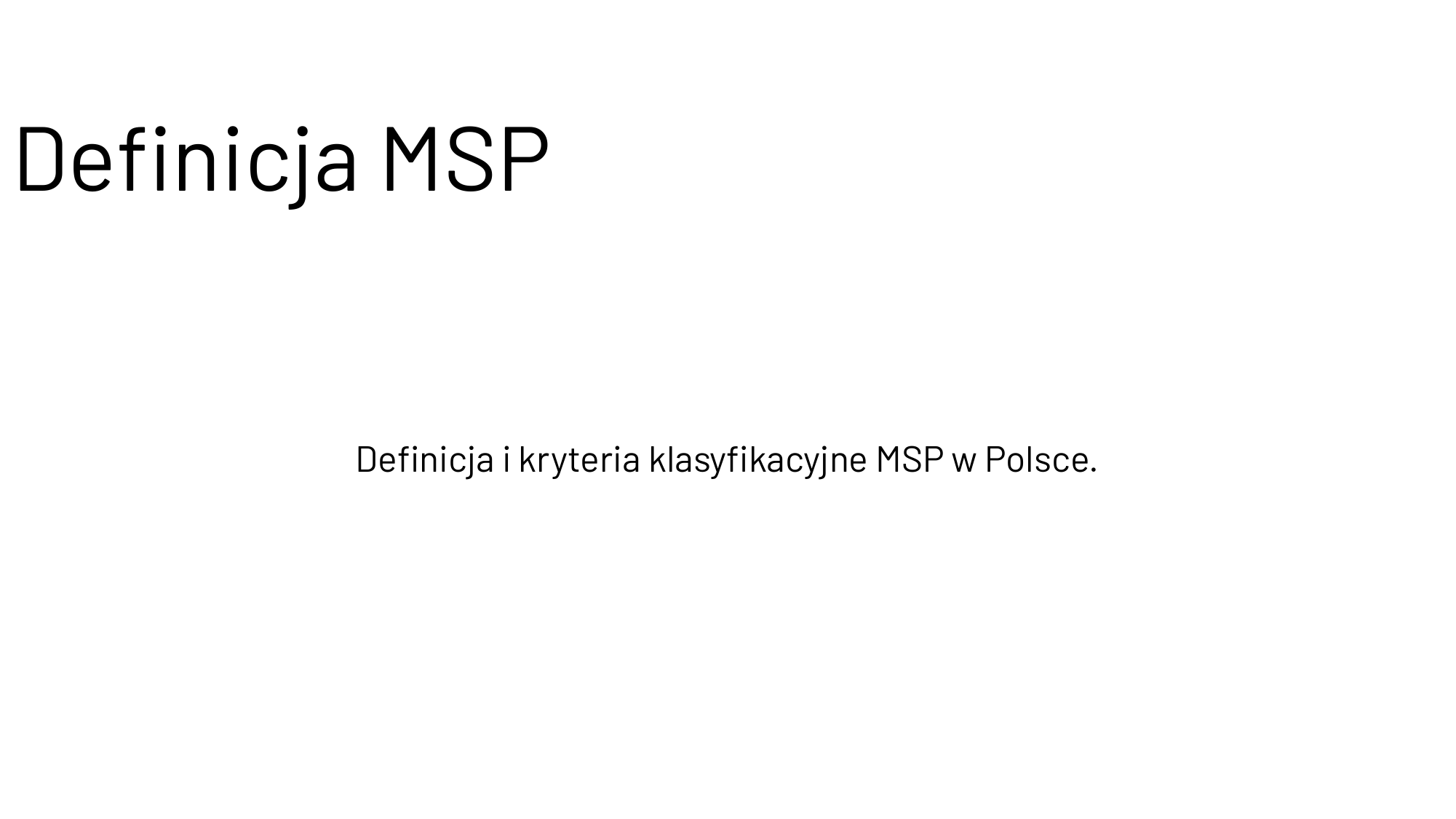

# Definicja MSP
Definicja i kryteria klasyfikacyjne MSP w Polsce.